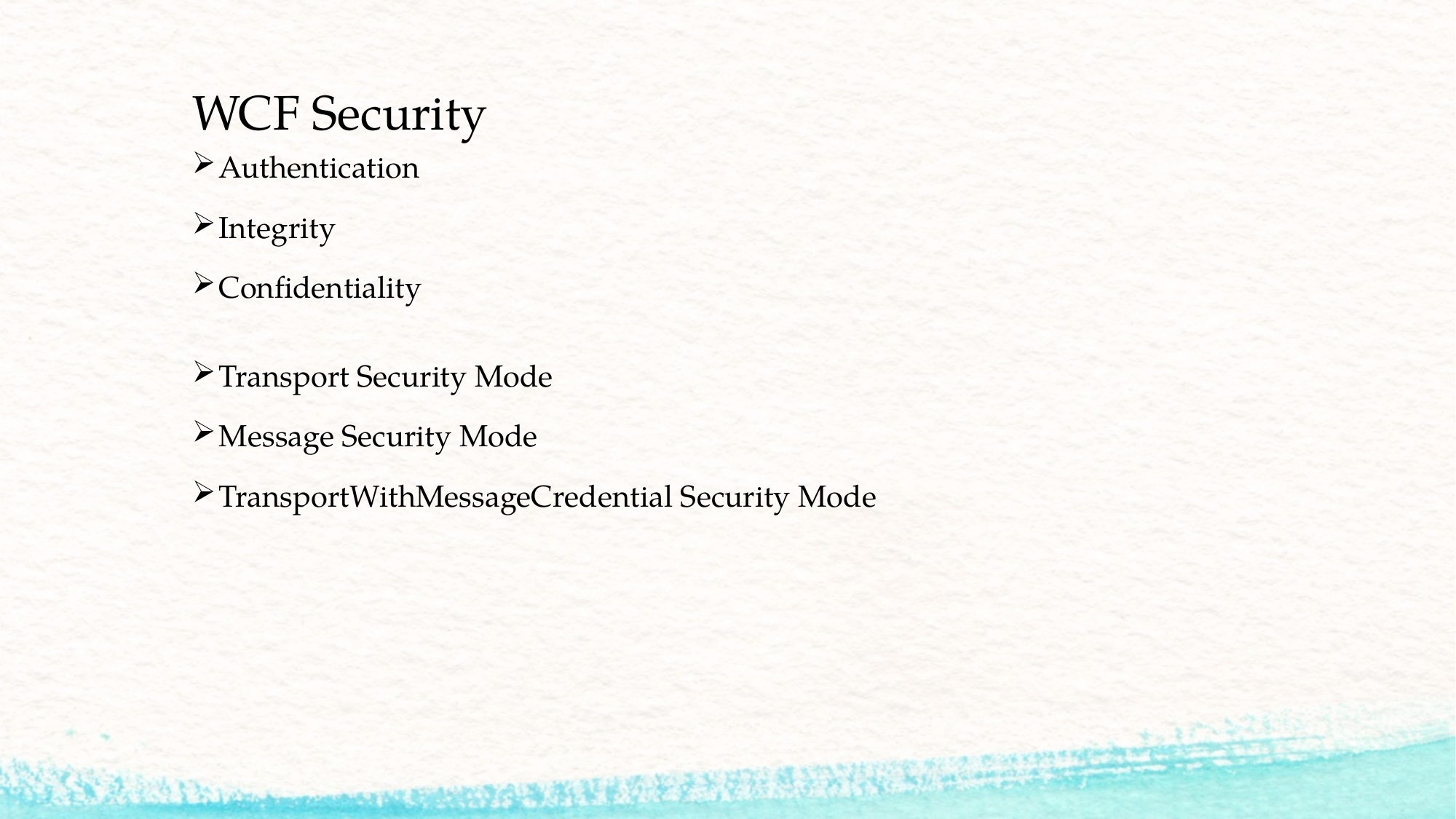

# WCF Security
Authentication
Integrity
Confidentiality

Transport Security Mode
Message Security Mode
TransportWithMessageCredential Security Mode